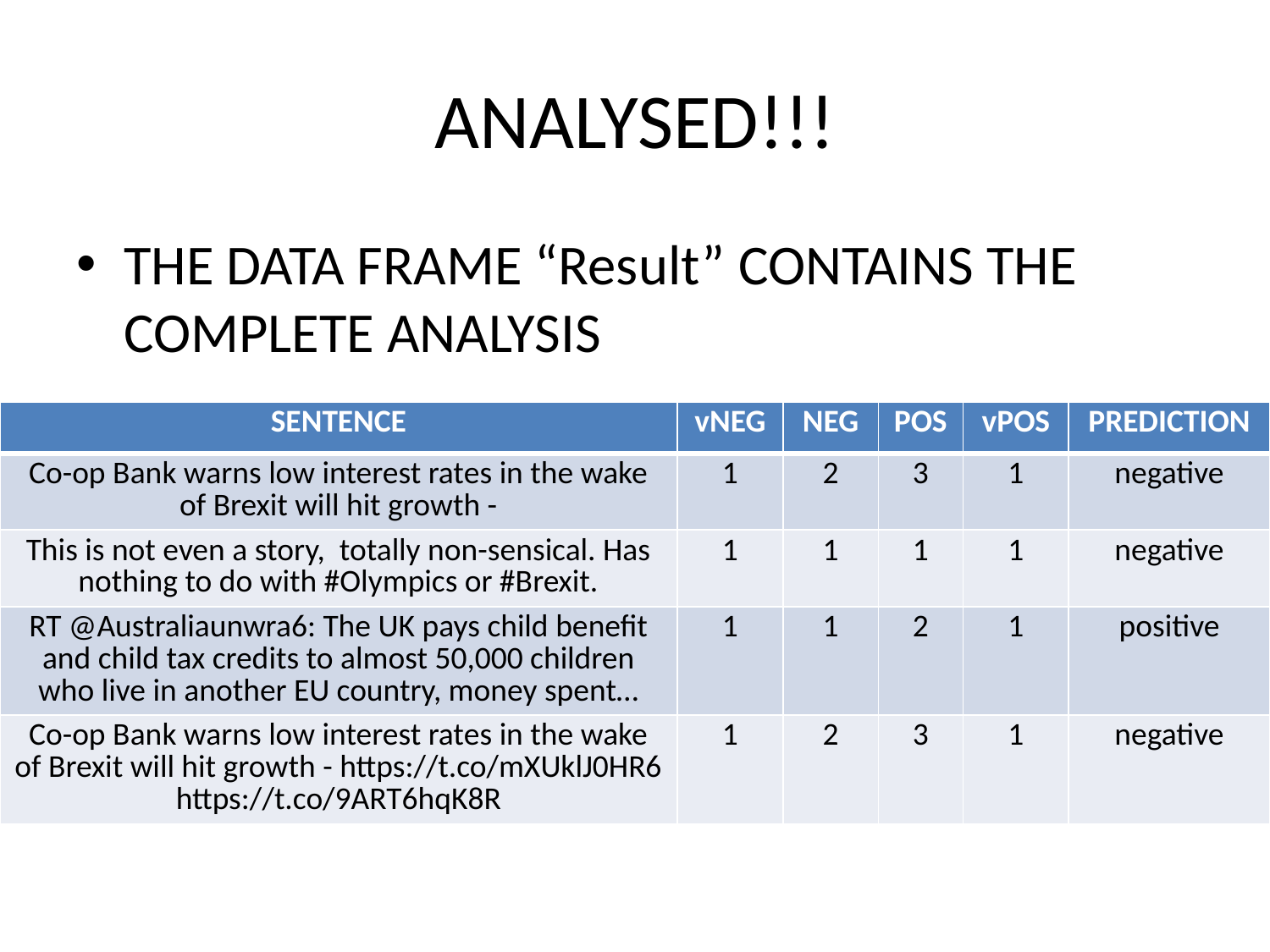

# ANALYSED!!!
THE DATA FRAME “Result” CONTAINS THE COMPLETE ANALYSIS

| SENTENCE | vNEG | NEG | POS | vPOS | PREDICTION |
| --- | --- | --- | --- | --- | --- |
| Co-op Bank warns low interest rates in the wake of Brexit will hit growth - | 1 | 2 | 3 | 1 | negative |
| This is not even a story, totally non-sensical. Has nothing to do with #Olympics or #Brexit. | 1 | 1 | 1 | 1 | negative |
| RT @Australiaunwra6: The UK pays child benefit and child tax credits to almost 50,000 children who live in another EU country, money spent… | 1 | 1 | 2 | 1 | positive |
| Co-op Bank warns low interest rates in the wake of Brexit will hit growth - https://t.co/mXUklJ0HR6 https://t.co/9ART6hqK8R | 1 | 2 | 3 | 1 | negative |